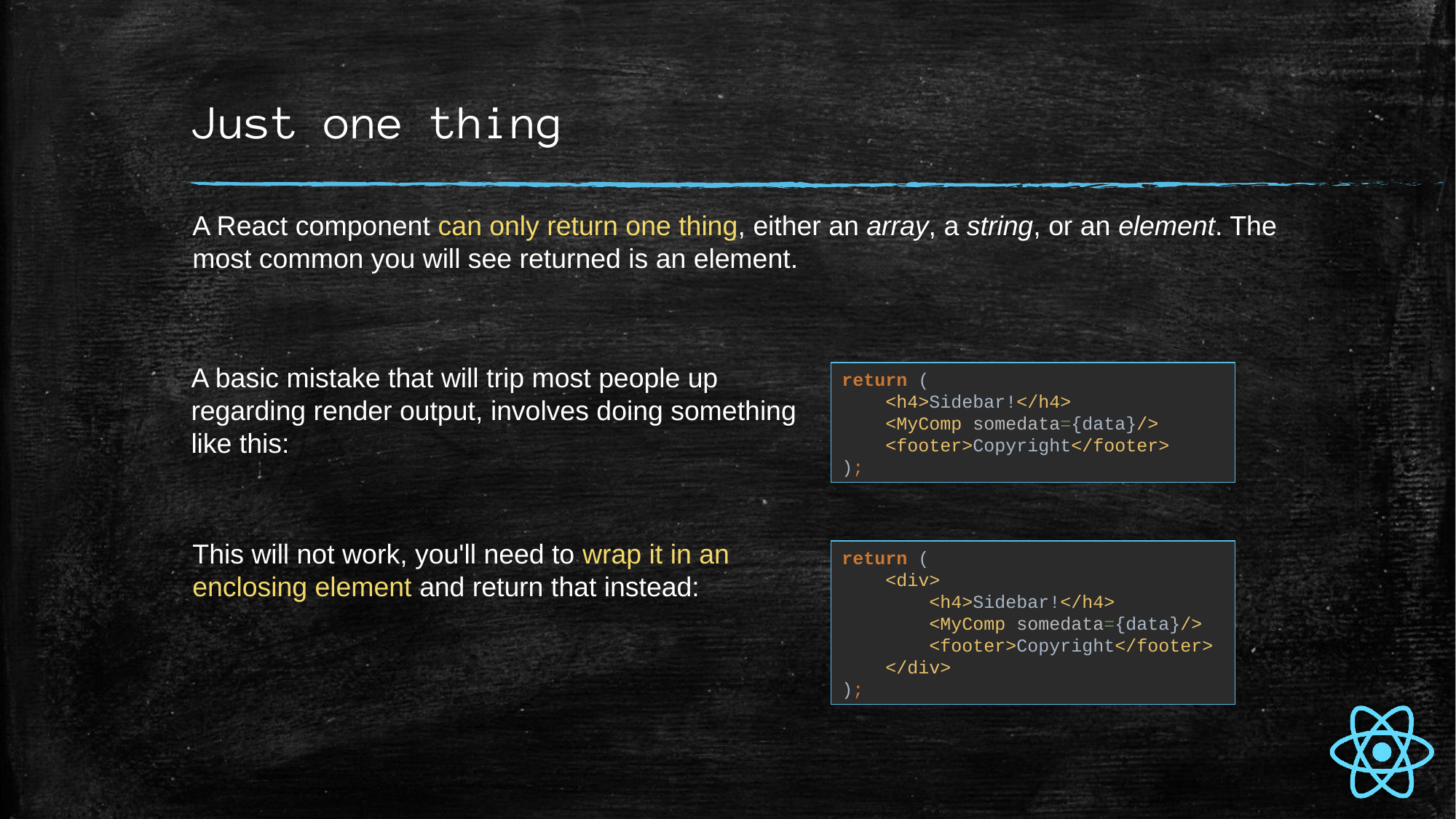

# Just one thing
A React component can only return one thing, either an array, a string, or an element. The most common you will see returned is an element.
A basic mistake that will trip most people up regarding render output, involves doing something like this:
return (
    <h4>Sidebar!</h4>
    <MyComp somedata={data}/>
    <footer>Copyright</footer>
);
This will not work, you'll need to wrap it in an enclosing element and return that instead:
return (
    <div>
        <h4>Sidebar!</h4>
        <MyComp somedata={data}/>
        <footer>Copyright</footer>
    </div>
);